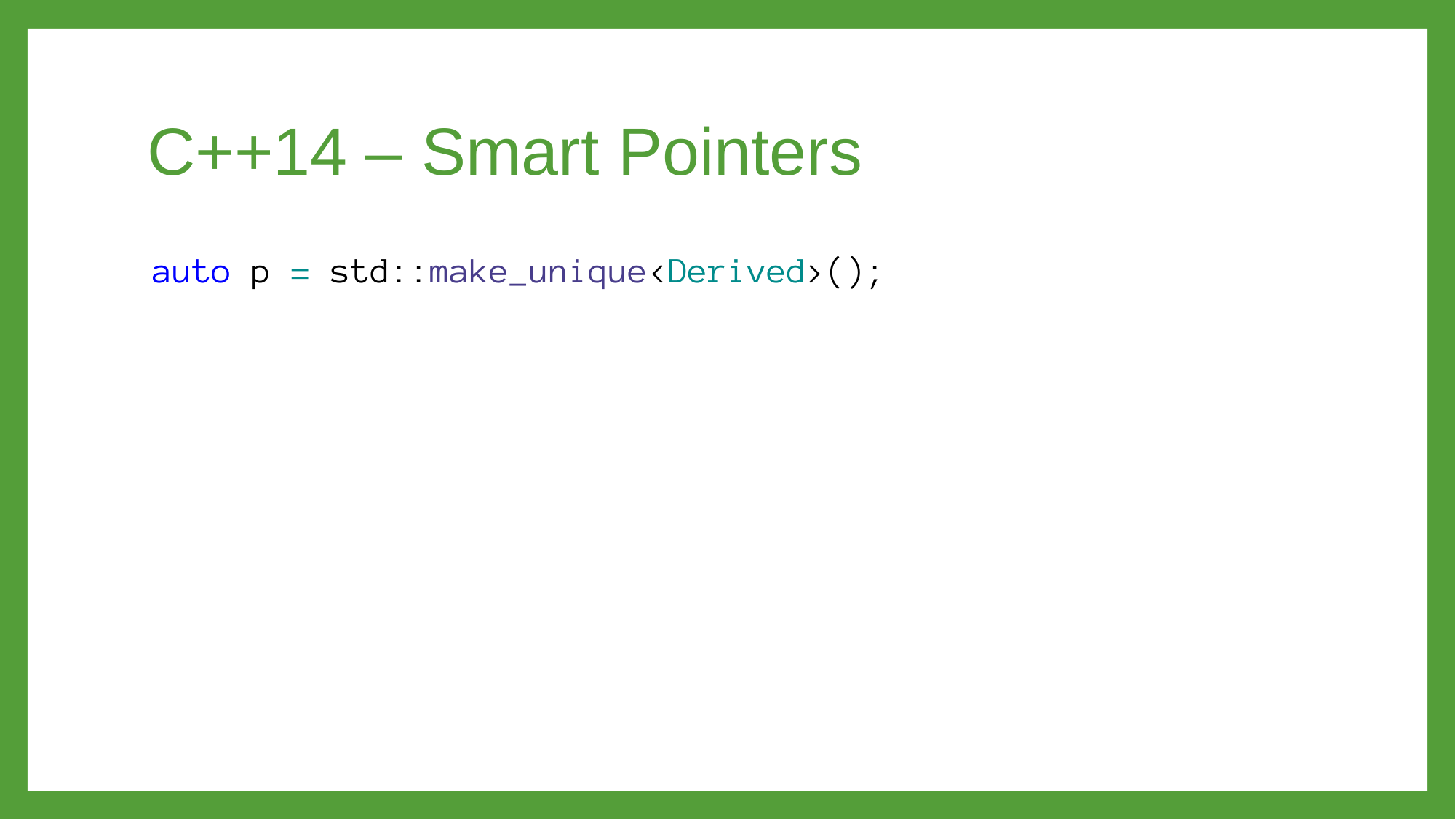

# C++14 – Smart Pointers
auto p = std::make_unique<Derived>();